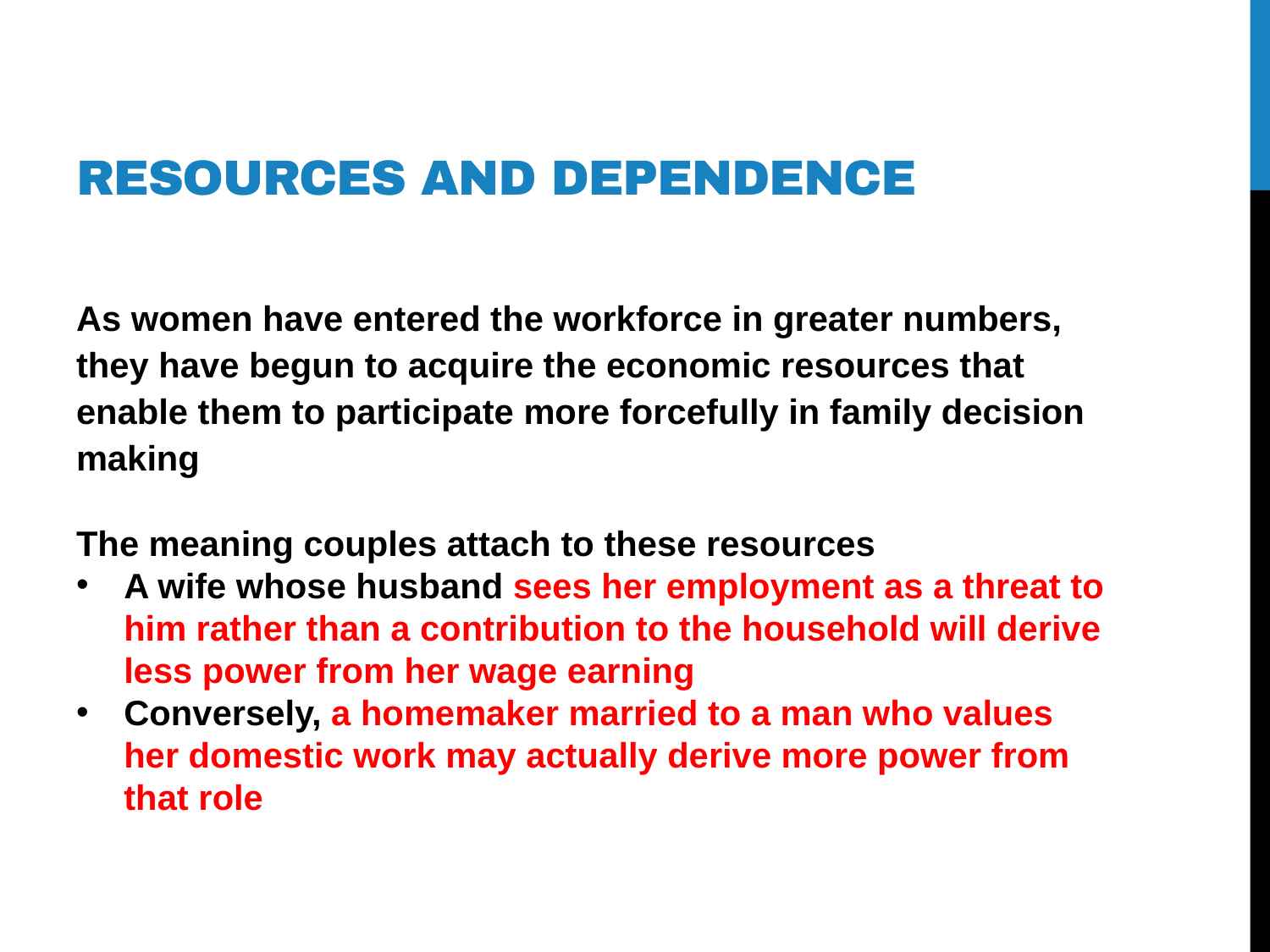

# Resources and dependence

As women have entered the workforce in greater numbers, they have begun to acquire the economic resources that enable them to participate more forcefully in family decision making

The meaning couples attach to these resources
A wife whose husband sees her employment as a threat to him rather than a contribution to the household will derive less power from her wage earning
Conversely, a homemaker married to a man who values her domestic work may actually derive more power from that role